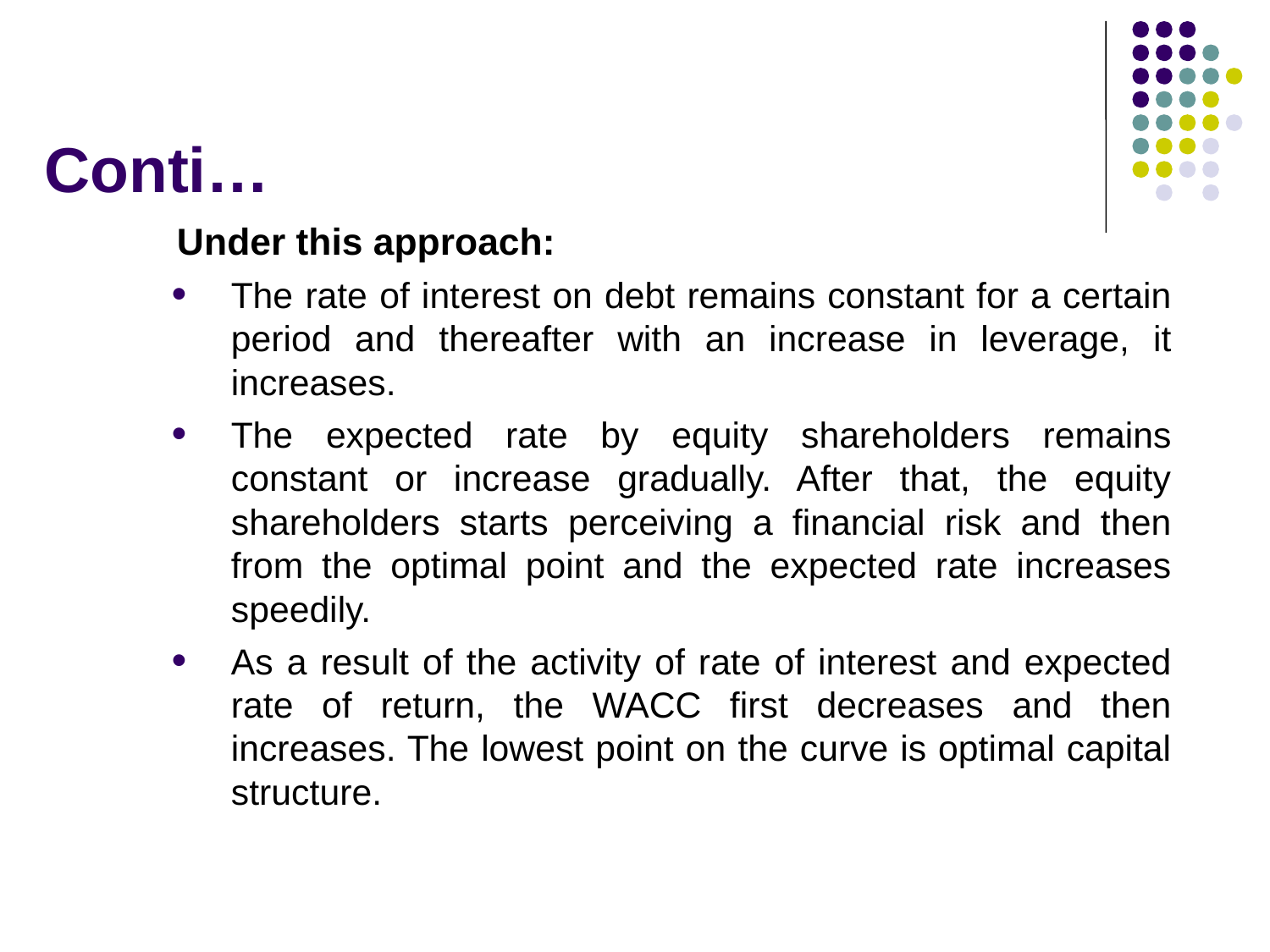

# Conti…
Under this approach:
The rate of interest on debt remains constant for a certain period and thereafter with an increase in leverage, it increases.
The expected rate by equity shareholders remains constant or increase gradually. After that, the equity shareholders starts perceiving a financial risk and then from the optimal point and the expected rate increases speedily.
As a result of the activity of rate of interest and expected rate of return, the WACC first decreases and then increases. The lowest point on the curve is optimal capital structure.